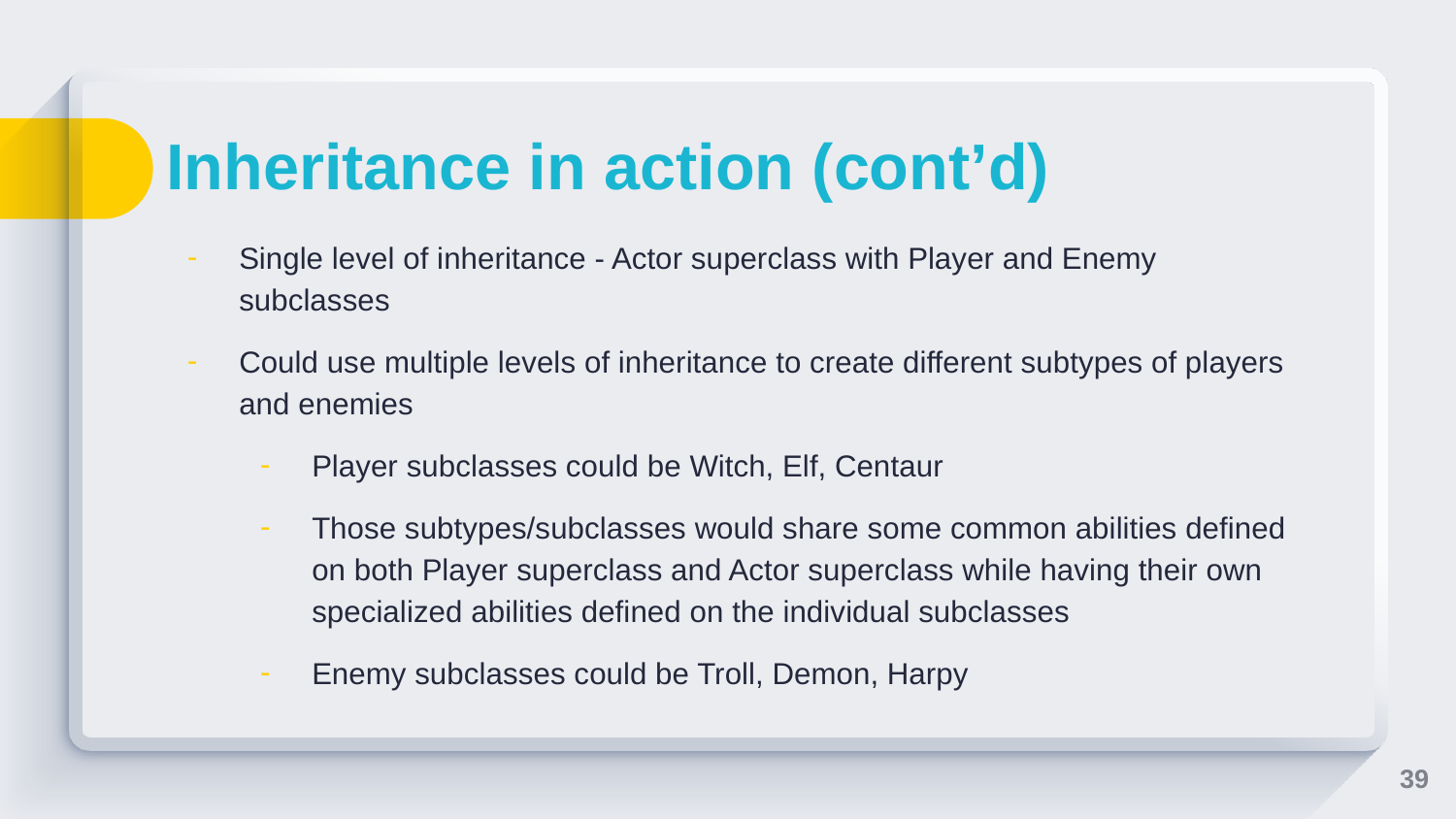

# Inheritance in action (cont’d)
Single level of inheritance - Actor superclass with Player and Enemy subclasses
Could use multiple levels of inheritance to create different subtypes of players and enemies
Player subclasses could be Witch, Elf, Centaur
Those subtypes/subclasses would share some common abilities defined on both Player superclass and Actor superclass while having their own specialized abilities defined on the individual subclasses
Enemy subclasses could be Troll, Demon, Harpy
39